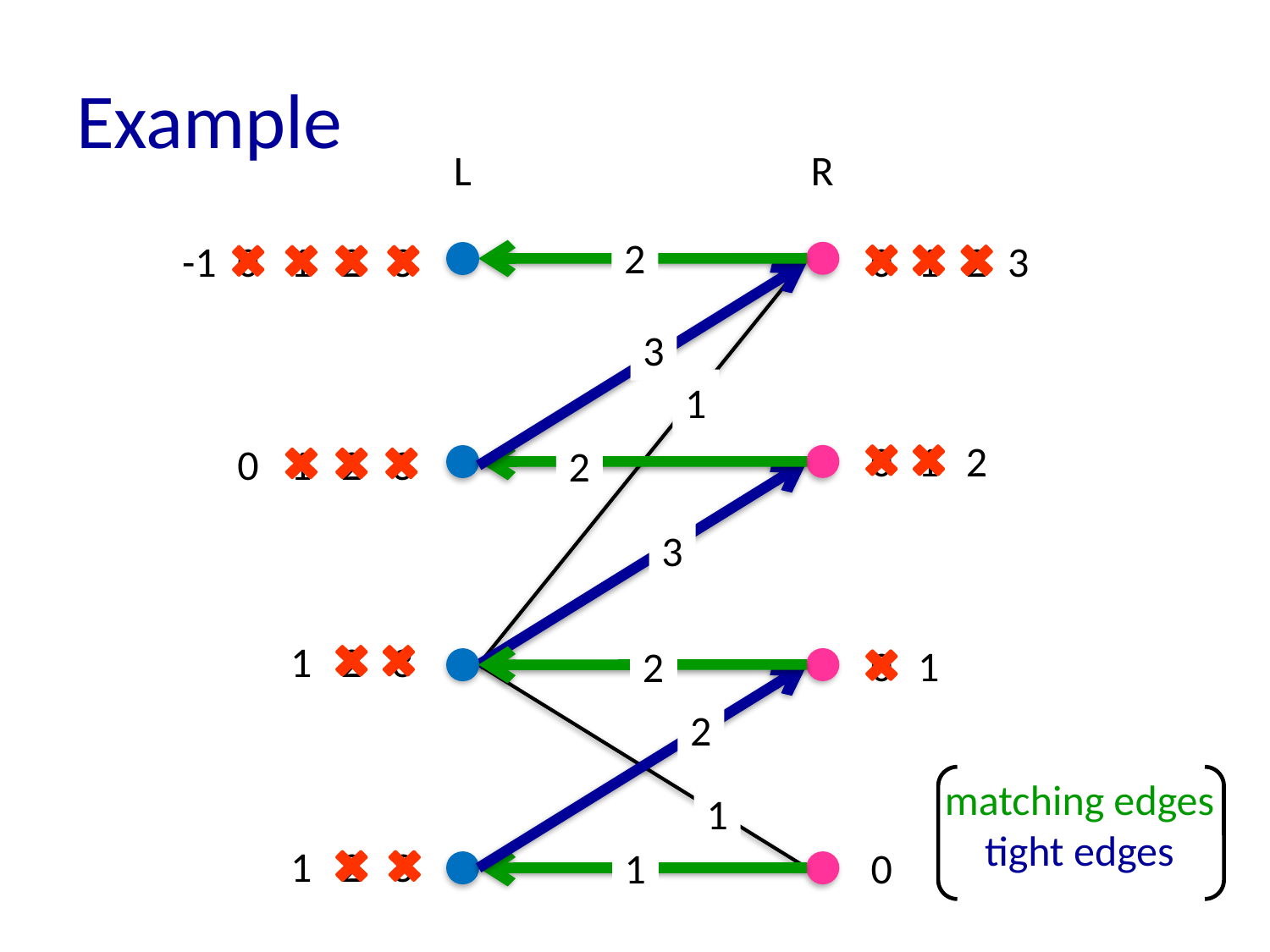

# Example
L
R
2
0
1
2
3
-1
0
1
2
3

3
1
0
1
2
0
1
2
3
2

3
1
2
3
0
1
2

2
matching edges
tight edges

1
1
2
3
0
1